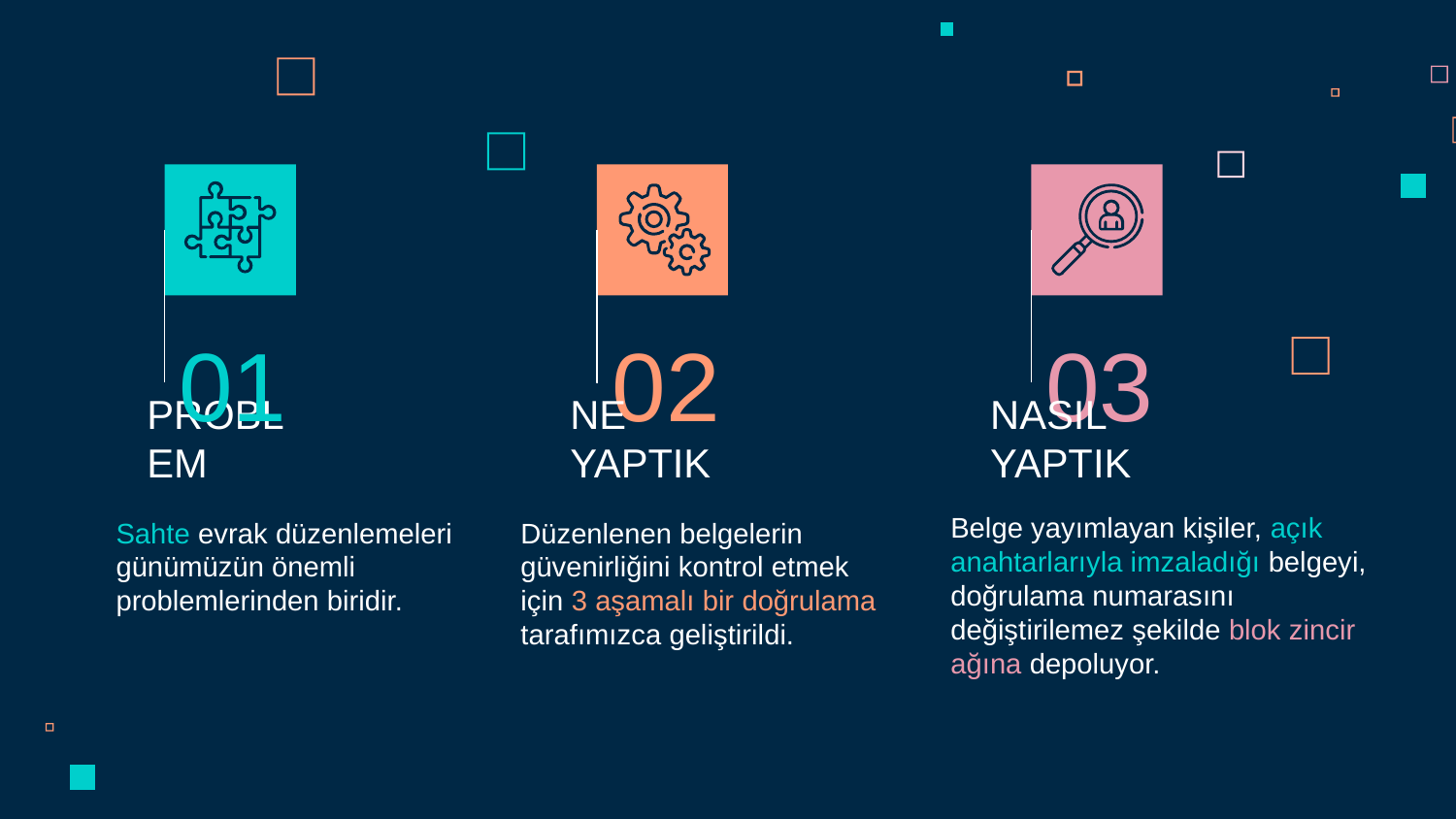

01
02
03

# PROBLEM
NE YAPTIK
NASIL YAPTIK
Belge yayımlayan kişiler, açık anahtarlarıyla imzaladığı belgeyi,  doğrulama numarasını değiştirilemez şekilde blok zincir ağına depoluyor.
Sahte evrak düzenlemeleri günümüzün önemli problemlerinden biridir.
Düzenlenen belgelerin güvenirliğini kontrol etmek için 3 aşamalı bir doğrulama tarafımızca geliştirildi.